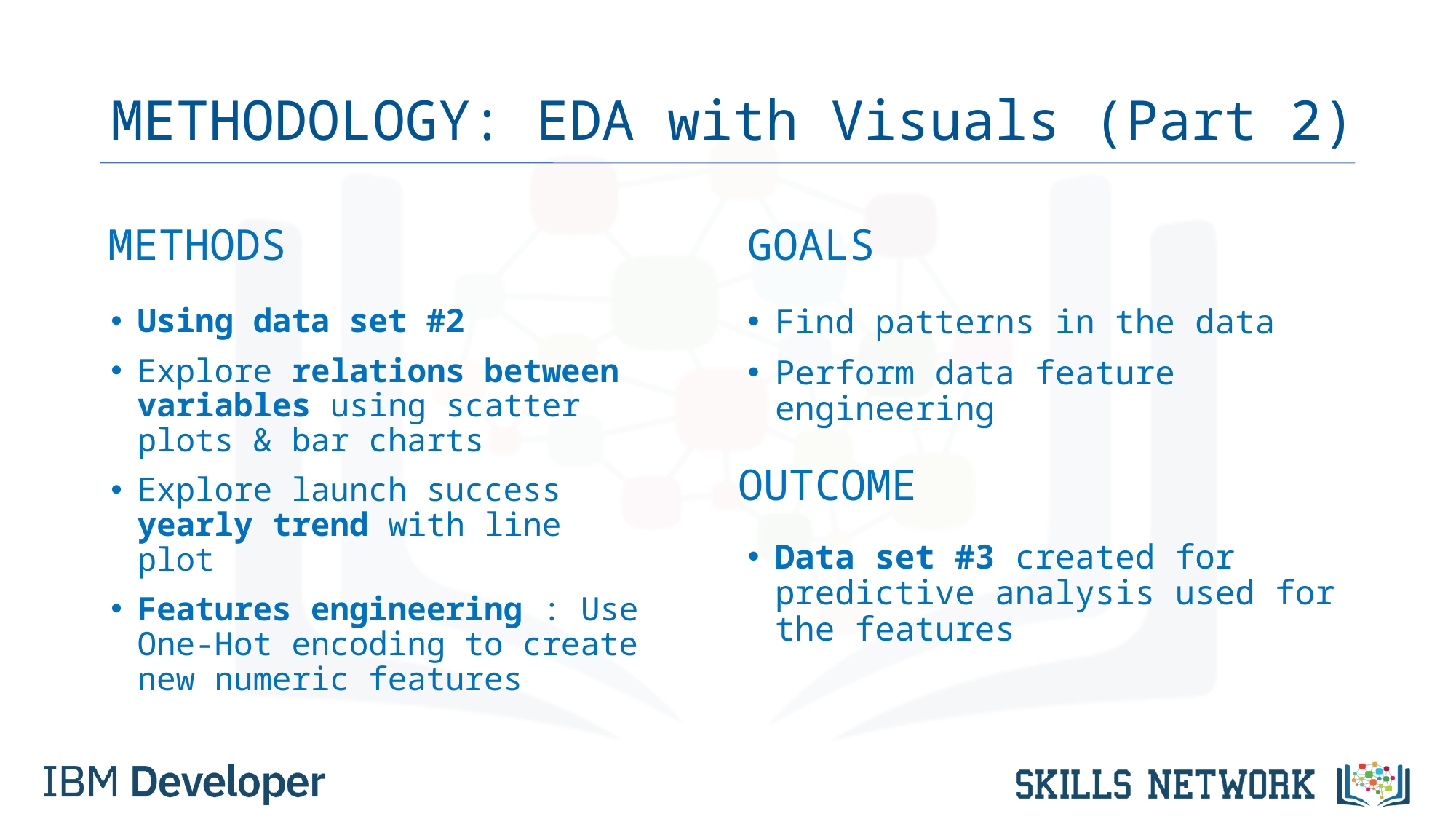

# METHODOLOGY: EDA with Visuals (Part 2)
METHODS
GOALS
Using data set #2
Explore relations between variables using scatter plots & bar charts
Explore launch success yearly trend with line plot
Features engineering : Use One-Hot encoding to create new numeric features

Find patterns in the data
Perform data feature engineering
OUTCOME
Data set #3 created for predictive analysis used for the features